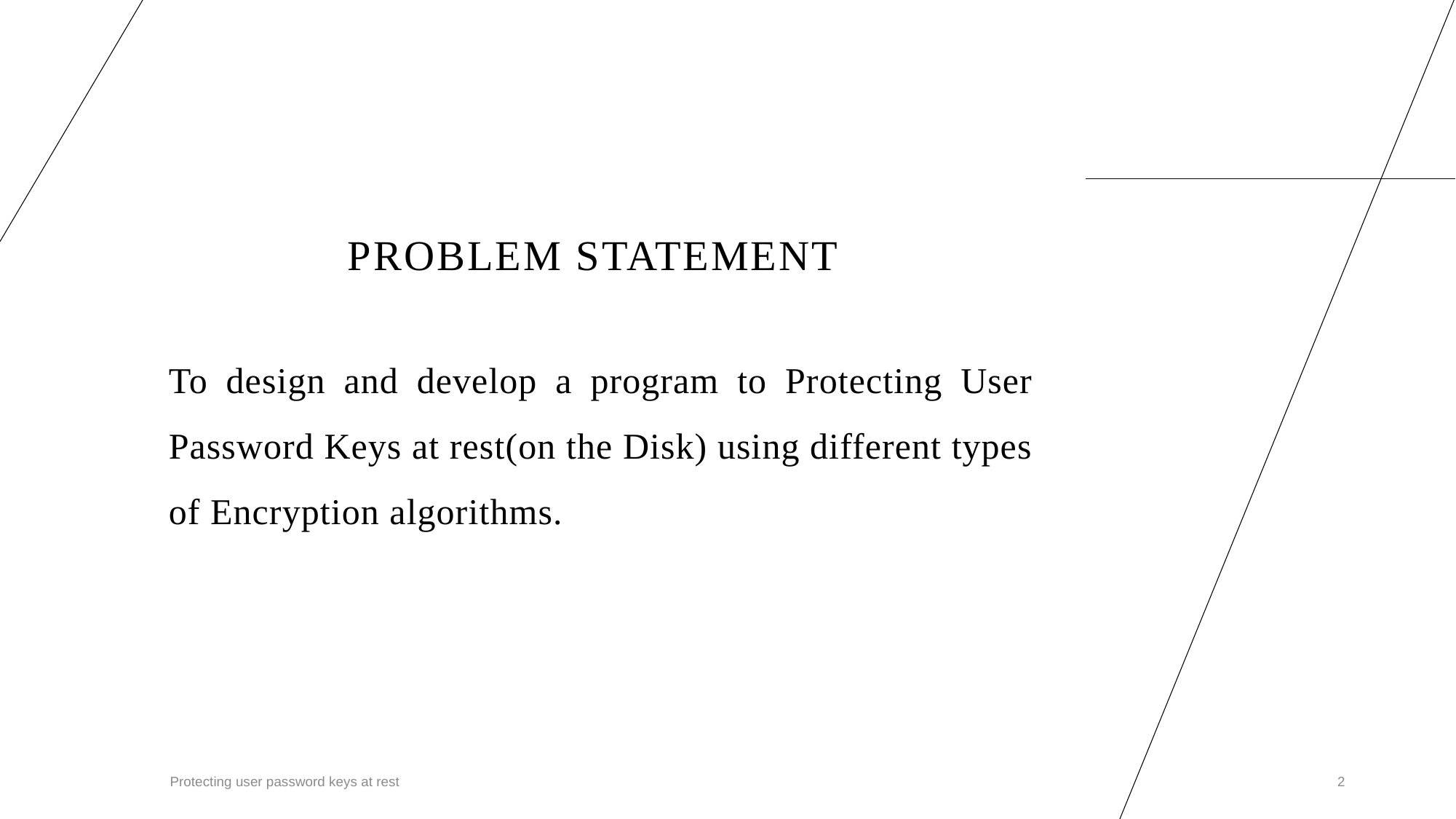

# Problem statement
To design and develop a program to Protecting User Password Keys at rest(on the Disk) using different types of Encryption algorithms.
Protecting user password keys at rest
2